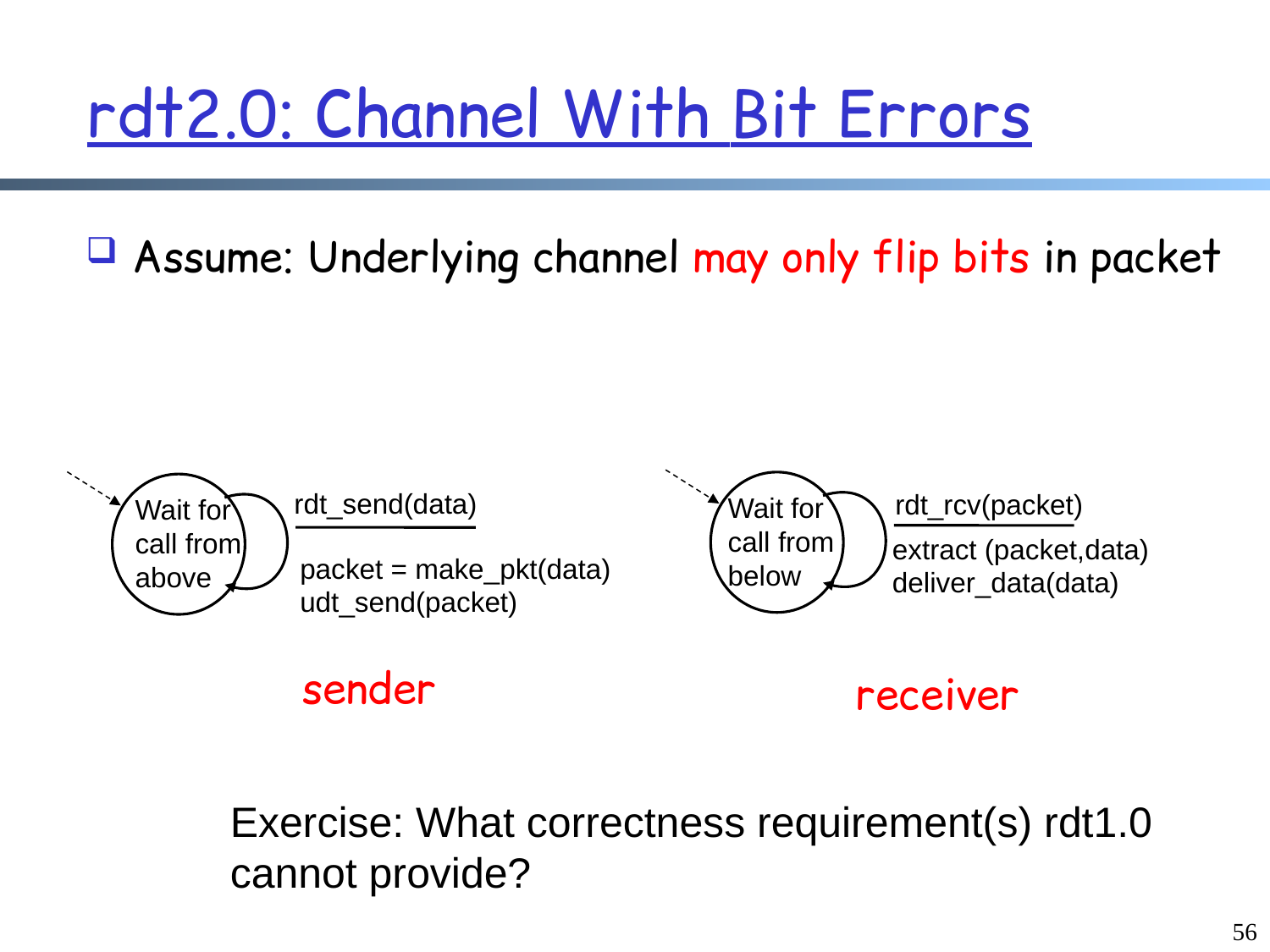

# rdt2.0: Channel With Bit Errors
Assume: Underlying channel may only flip bits in packet

rdt_rcv(packet)
Wait for call from below
extract (packet,data)
deliver_data(data)

receiver

rdt_send(data)

packet = make_pkt(data)
udt_send(packet)
Wait for call from above
sender
Exercise: What correctness requirement(s) rdt1.0
cannot provide?
56